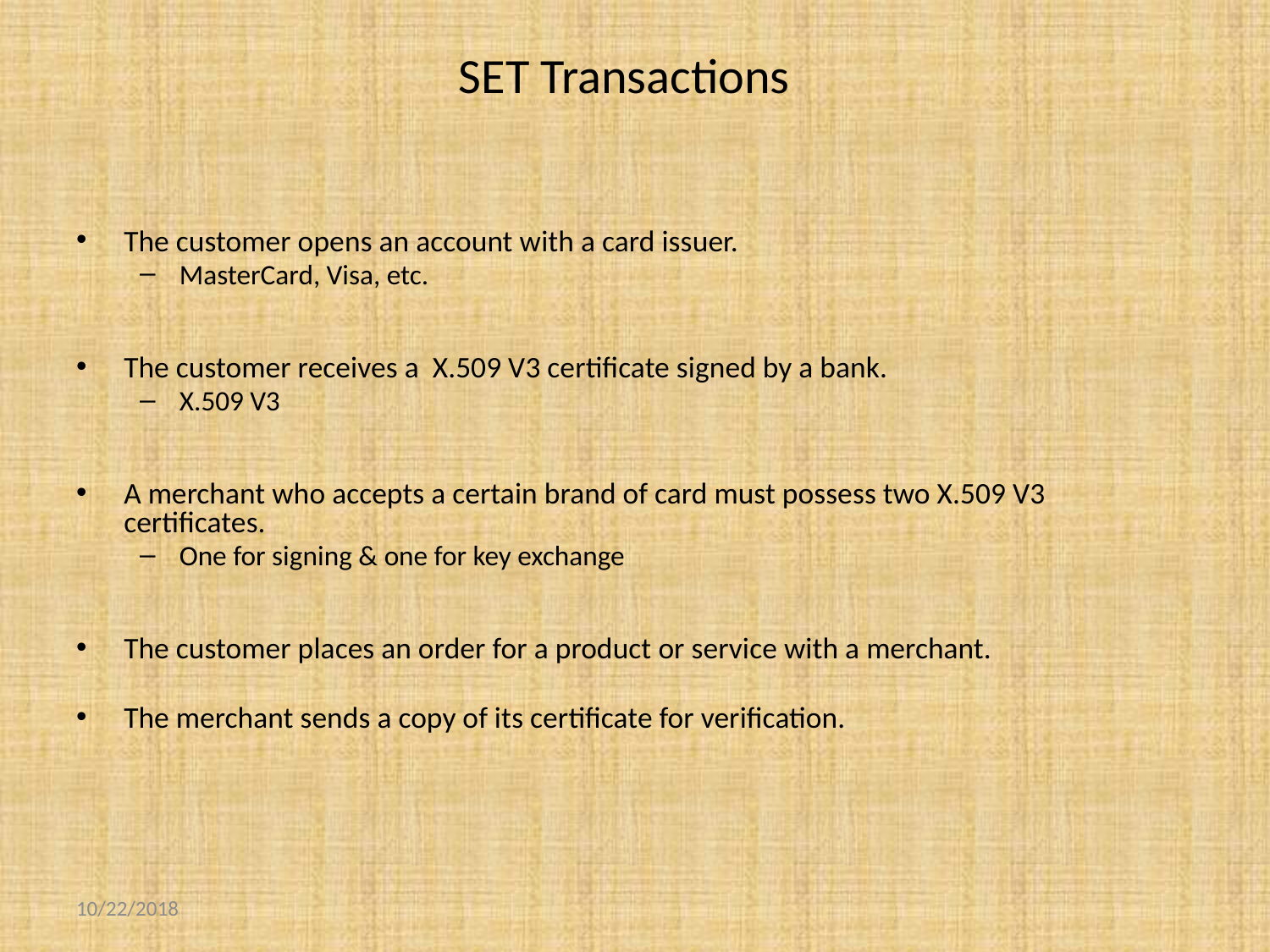

# SET Transactions
The customer opens an account with a card issuer.
MasterCard, Visa, etc.

The customer receives a  X.509 V3 certificate signed by a bank.
X.509 V3

A merchant who accepts a certain brand of card must possess two X.509 V3 certificates.
One for signing & one for key exchange

The customer places an order for a product or service with a merchant.

The merchant sends a copy of its certificate for verification.
10/22/2018